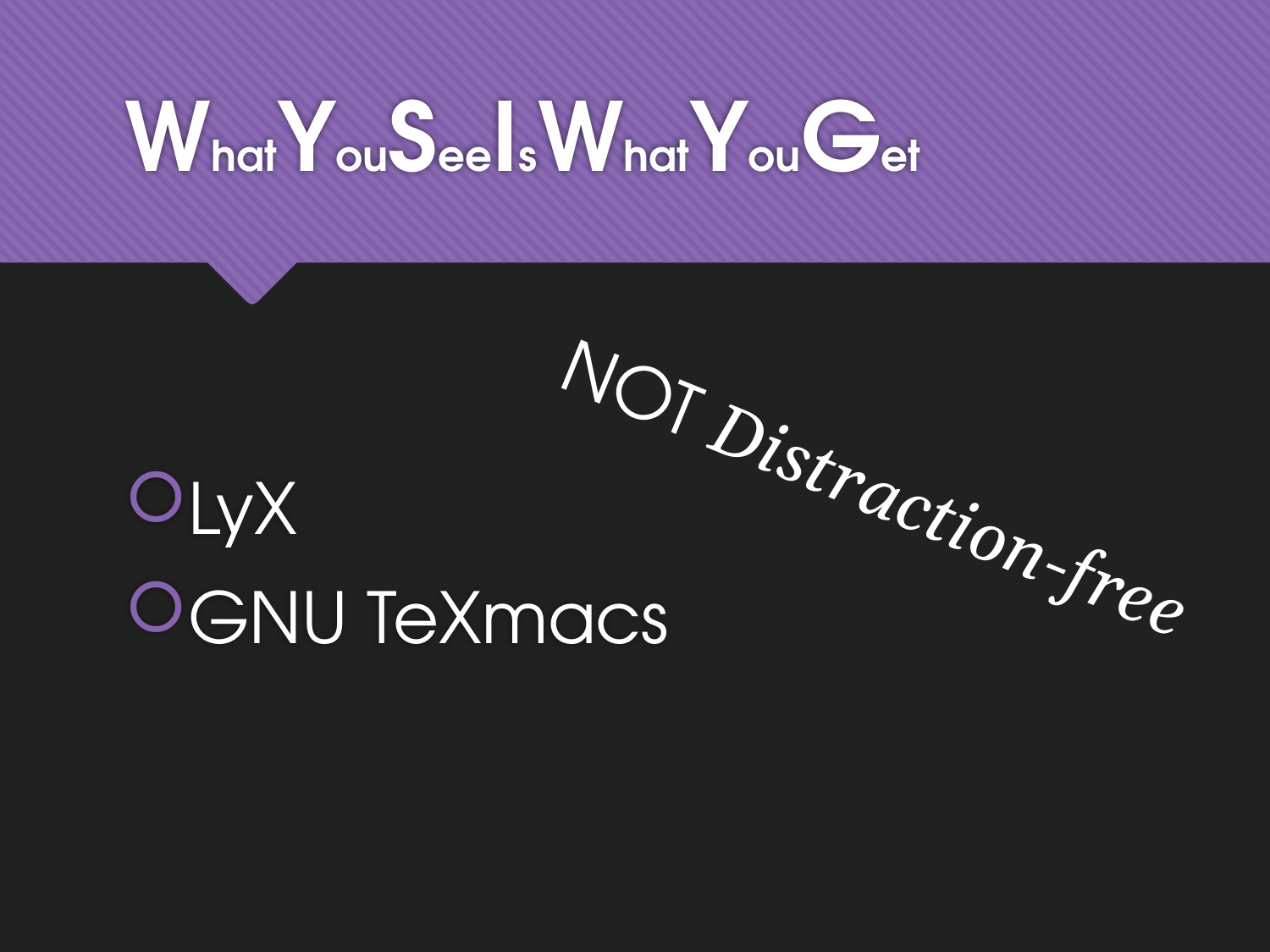

# WhatYouSeeIsWhatYouGet
LyX
GNU TeXmacs
NOT Distraction-free